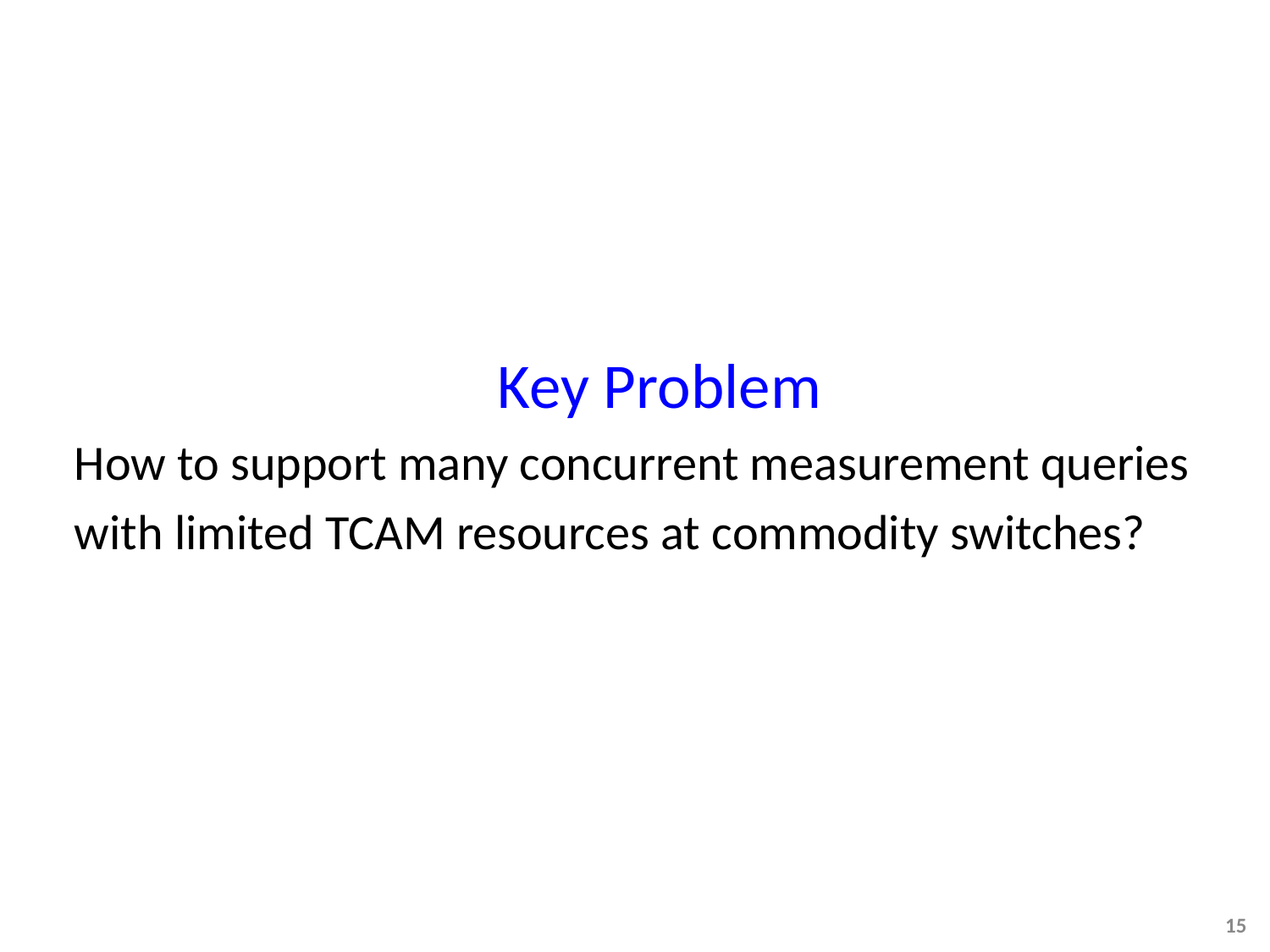

#
Key Problem
How to support many concurrent measurement queries
with limited TCAM resources at commodity switches?

15